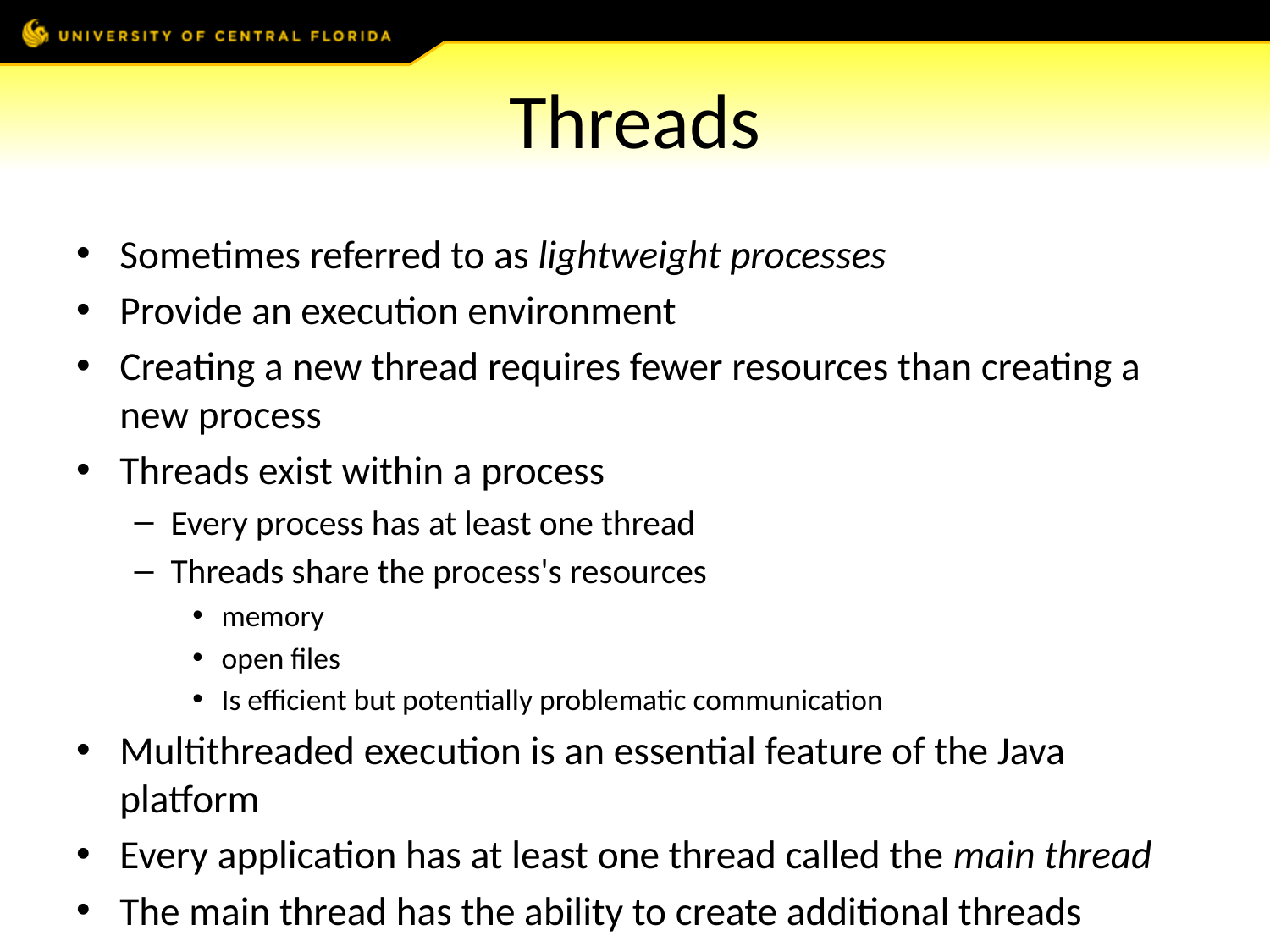

# Threads
Sometimes referred to as lightweight processes
Provide an execution environment
Creating a new thread requires fewer resources than creating a new process
Threads exist within a process
Every process has at least one thread
Threads share the process's resources
memory
open files
Is efficient but potentially problematic communication
Multithreaded execution is an essential feature of the Java platform
Every application has at least one thread called the main thread
The main thread has the ability to create additional threads